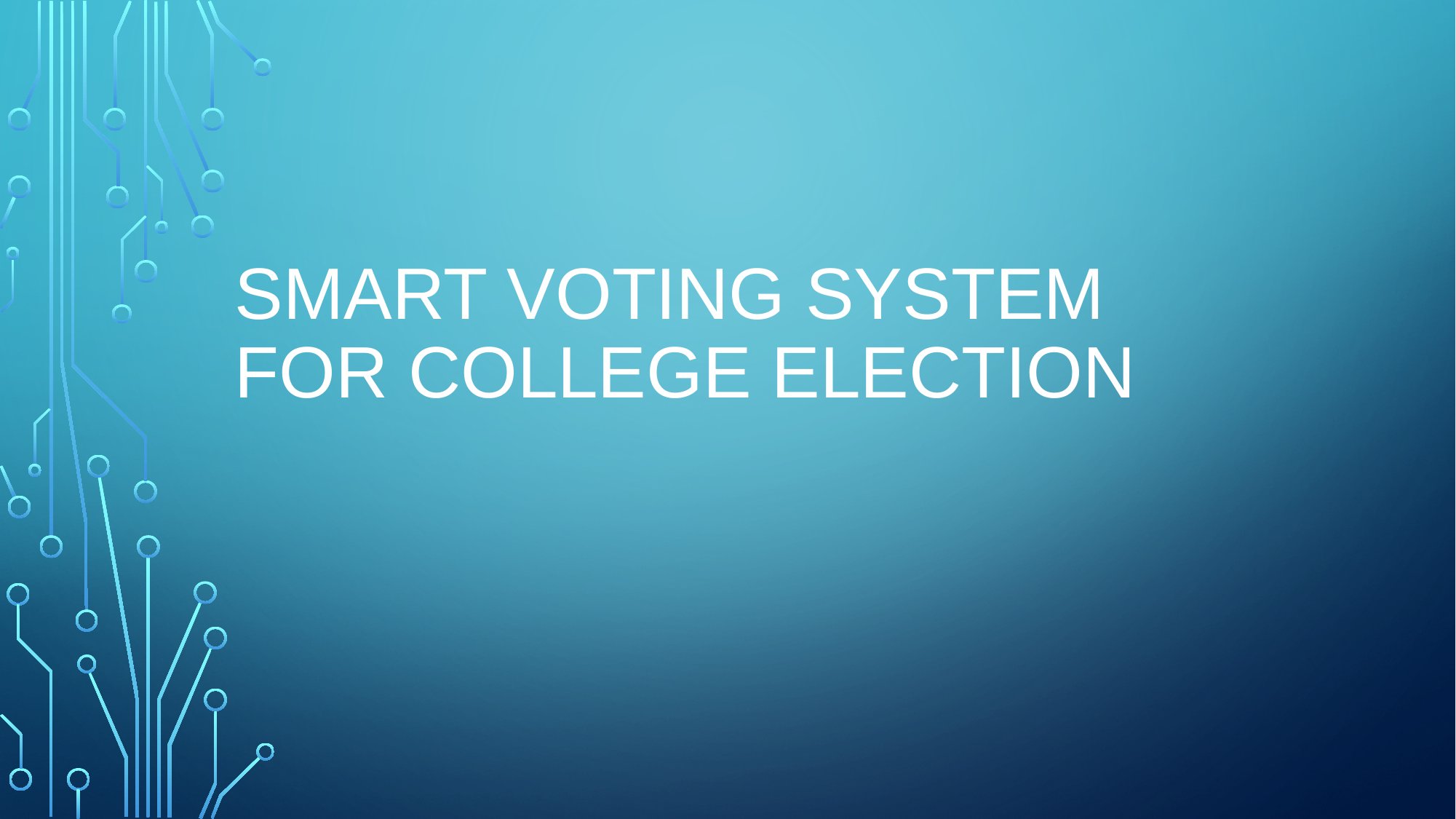

# Smart voting system for college election